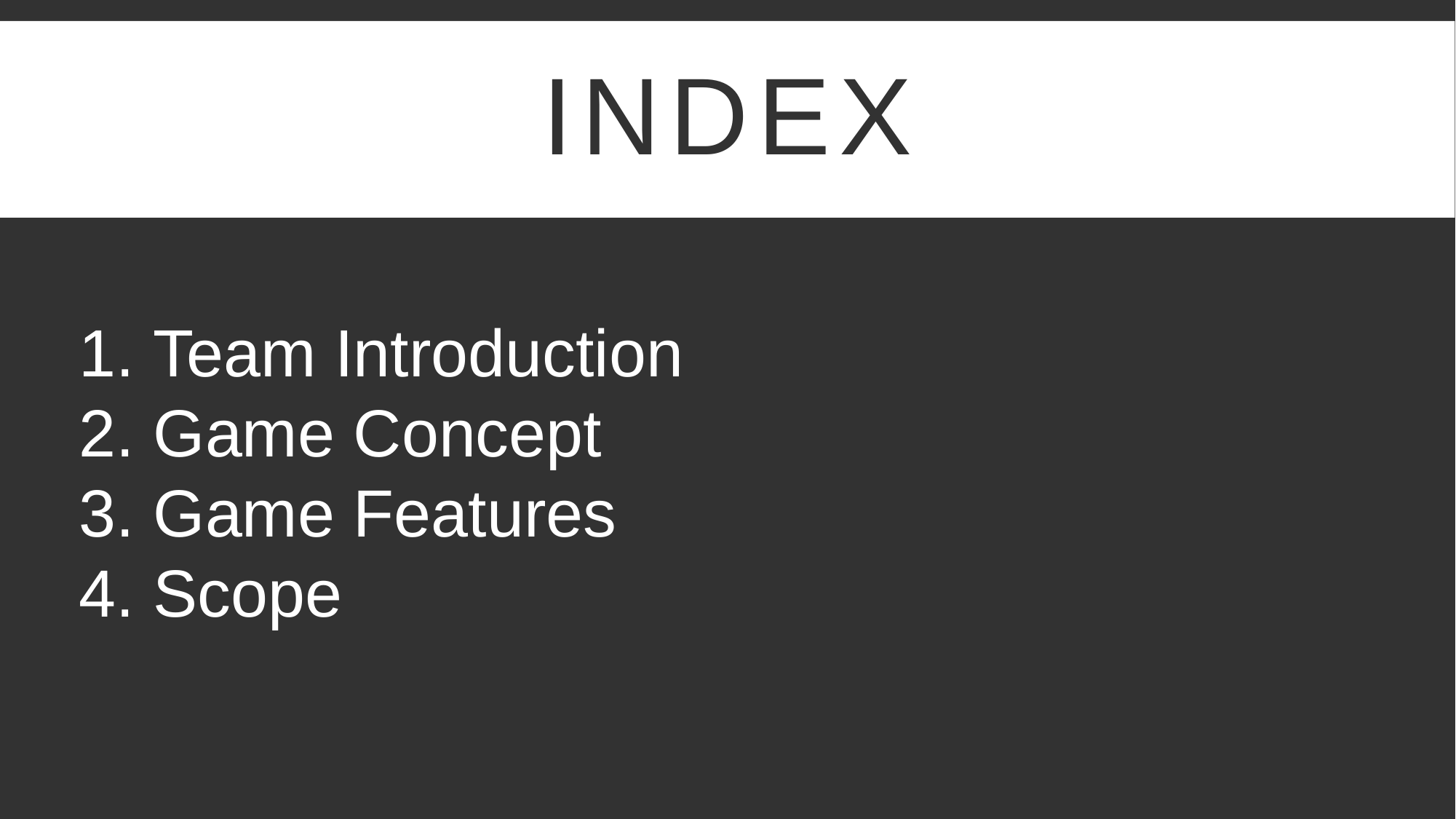

# index

 Team Introduction
 Game Concept
 Game Features
4. Scope